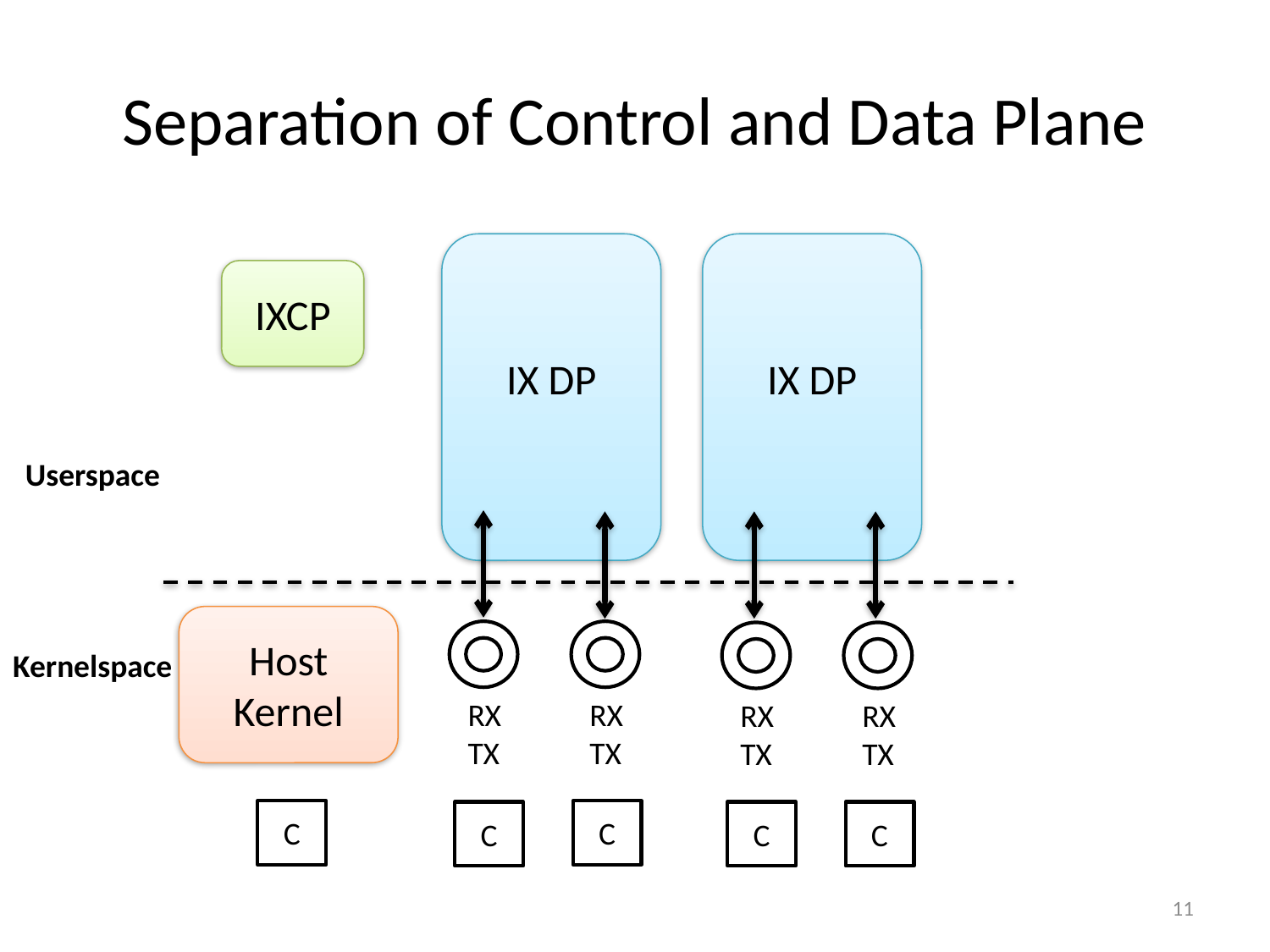

# Separation of Control and Data Plane
IX DP

IX DP

IXCP
Userspace
Host Kernel

Kernelspace
RX
TX
RX
TX
RX
TX
RX
TX
C
C
C
C
C
11